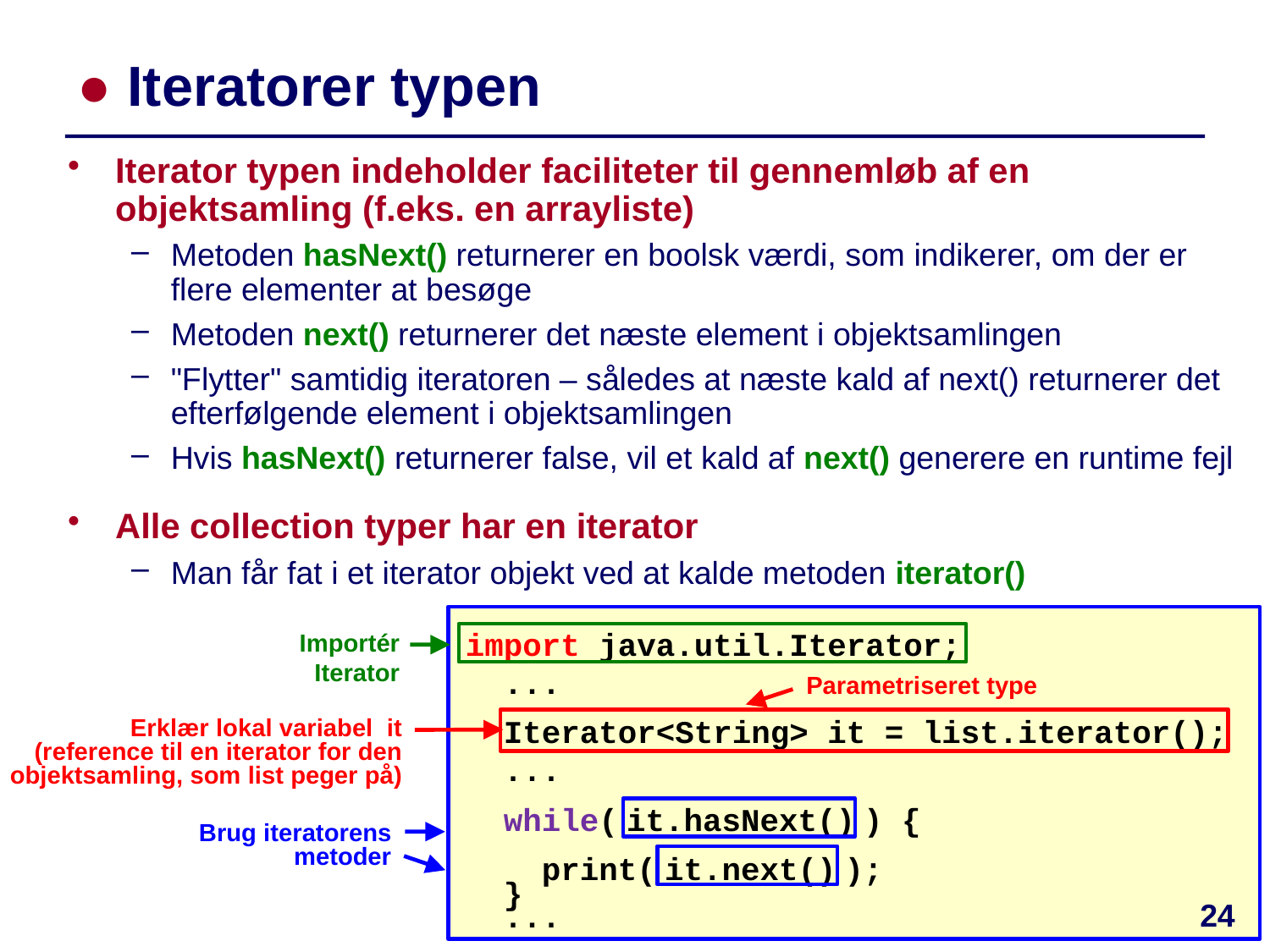

# ● Iteratorer typen
Iterator typen indeholder faciliteter til gennemløb af en objektsamling (f.eks. en arrayliste)
Metoden hasNext() returnerer en boolsk værdi, som indikerer, om der er flere elementer at besøge
Metoden next() returnerer det næste element i objektsamlingen
"Flytter" samtidig iteratoren – således at næste kald af next() returnerer det efterfølgende element i objektsamlingen
Hvis hasNext() returnerer false, vil et kald af next() generere en runtime fejl
Alle collection typer har en iterator
Man får fat i et iterator objekt ved at kalde metoden iterator()

import java.util.Iterator;
  ...
  Iterator<String> it = list.iterator();
  ...
  while( it.hasNext() ) {
    print( it.next() );
  }
  ...
Importér Iterator

Parametriseret type

Erklær lokal variabel  it
(reference til en iterator for den objektsamling, som list peger på)

Brug iteratorens metoder

24